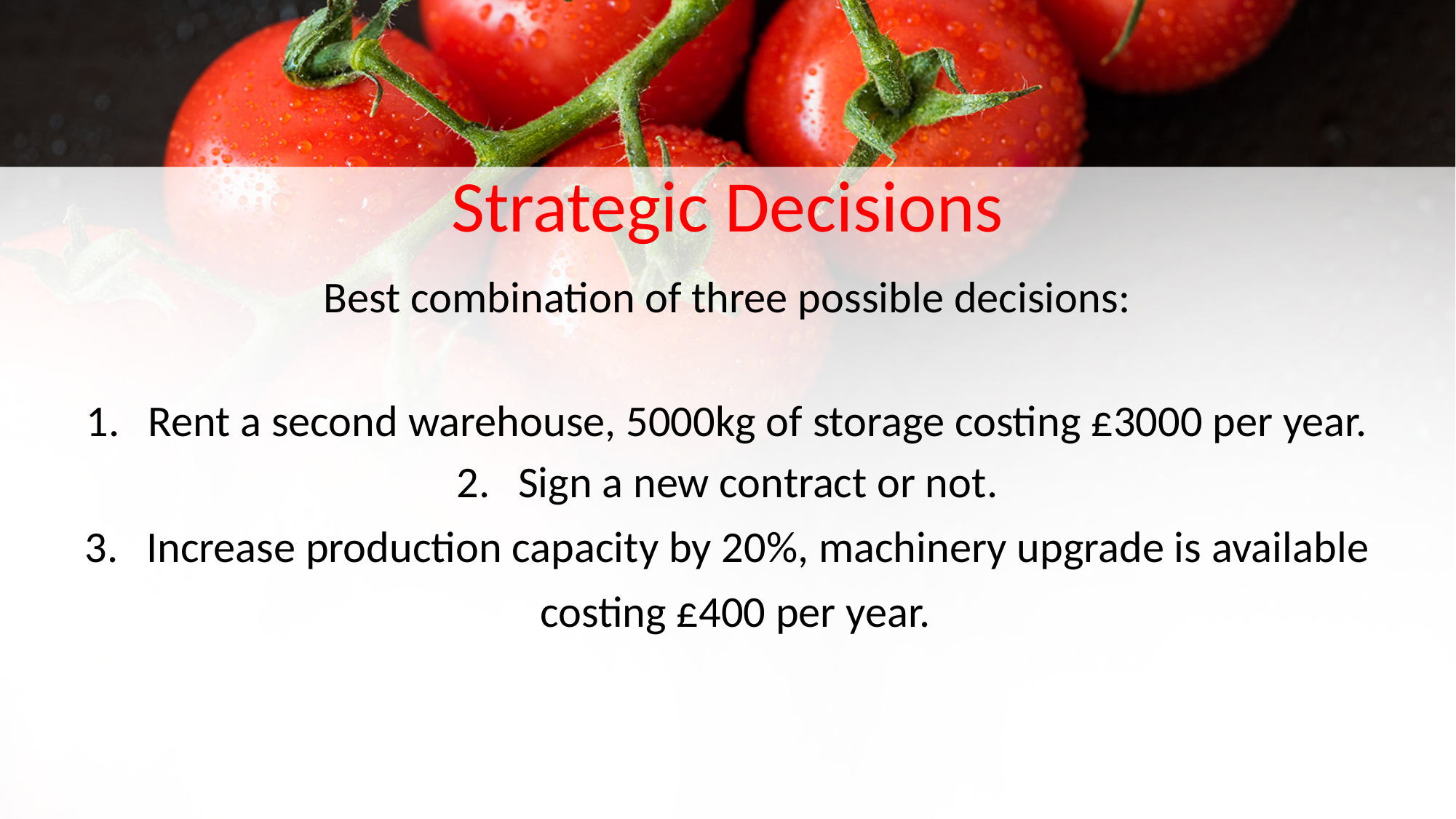

# Strategic Decisions
Best combination of three possible decisions:

Rent a second warehouse, 5000kg of storage costing £3000 per year.
Sign a new contract or not.
Increase production capacity by 20%, machinery upgrade is available costing £400 per year.